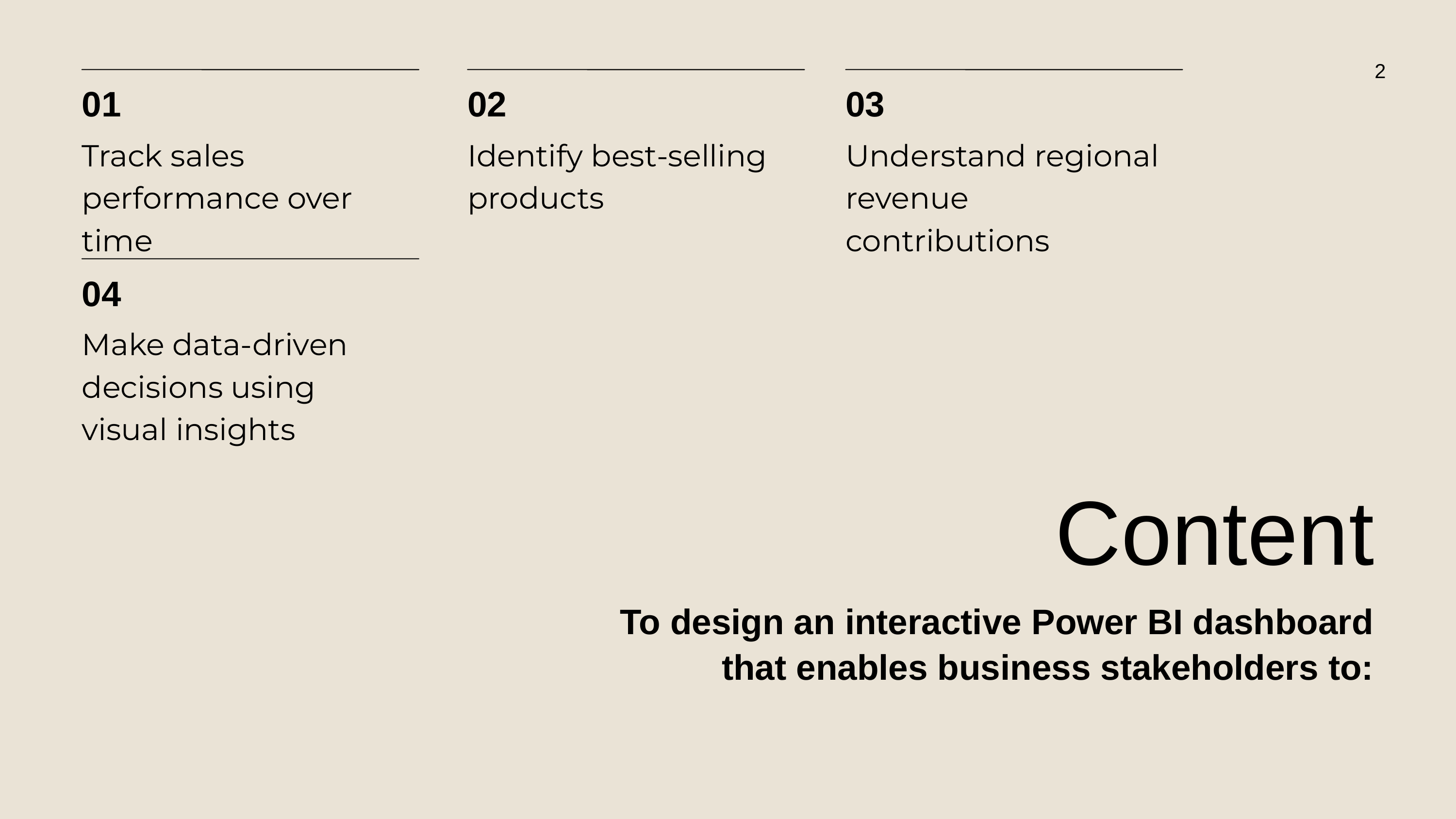

2

01
Track sales performance over time

02
Identify best-selling products

03
Understand regional revenue contributions

04
Make data-driven decisions using visual insights

Content
To design an interactive Power BI dashboard that enables business stakeholders to: